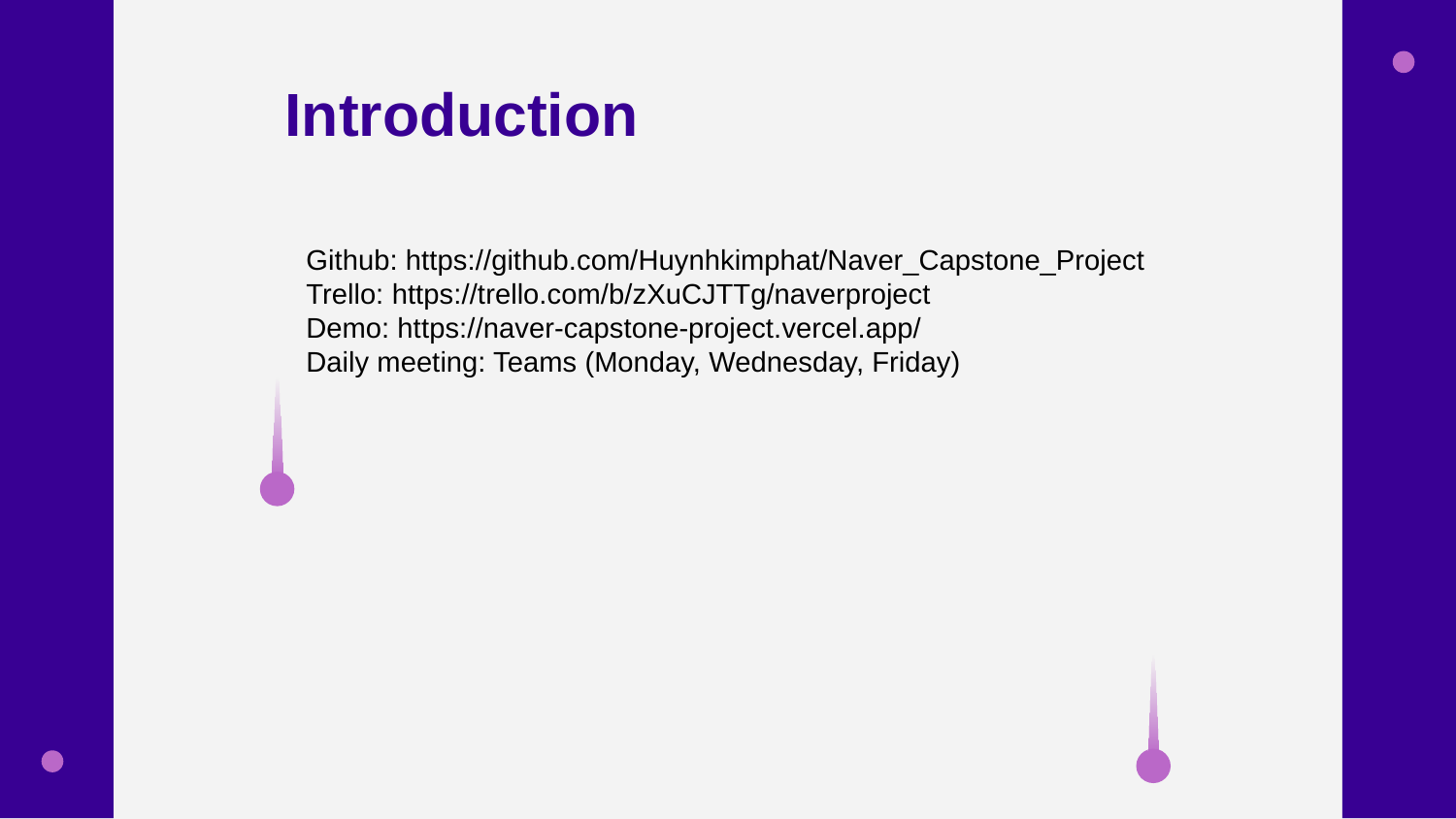

# Introduction
Github: https://github.com/Huynhkimphat/Naver_Capstone_Project
Trello: https://trello.com/b/zXuCJTTg/naverproject
Demo: https://naver-capstone-project.vercel.app/
Daily meeting: Teams (Monday, Wednesday, Friday)